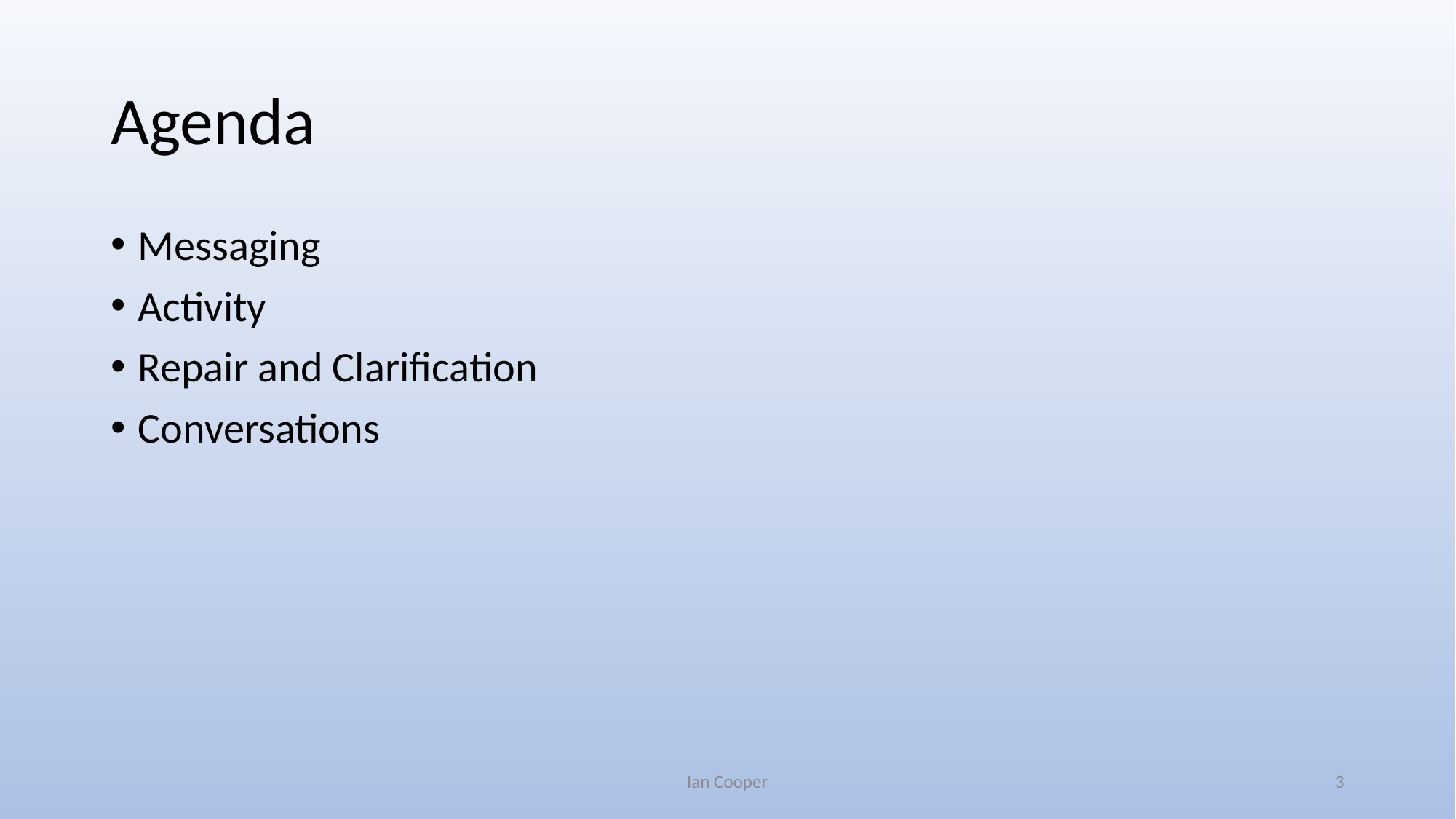

# Agenda
Messaging
Activity
Repair and Clarification
Conversations
Ian Cooper
3